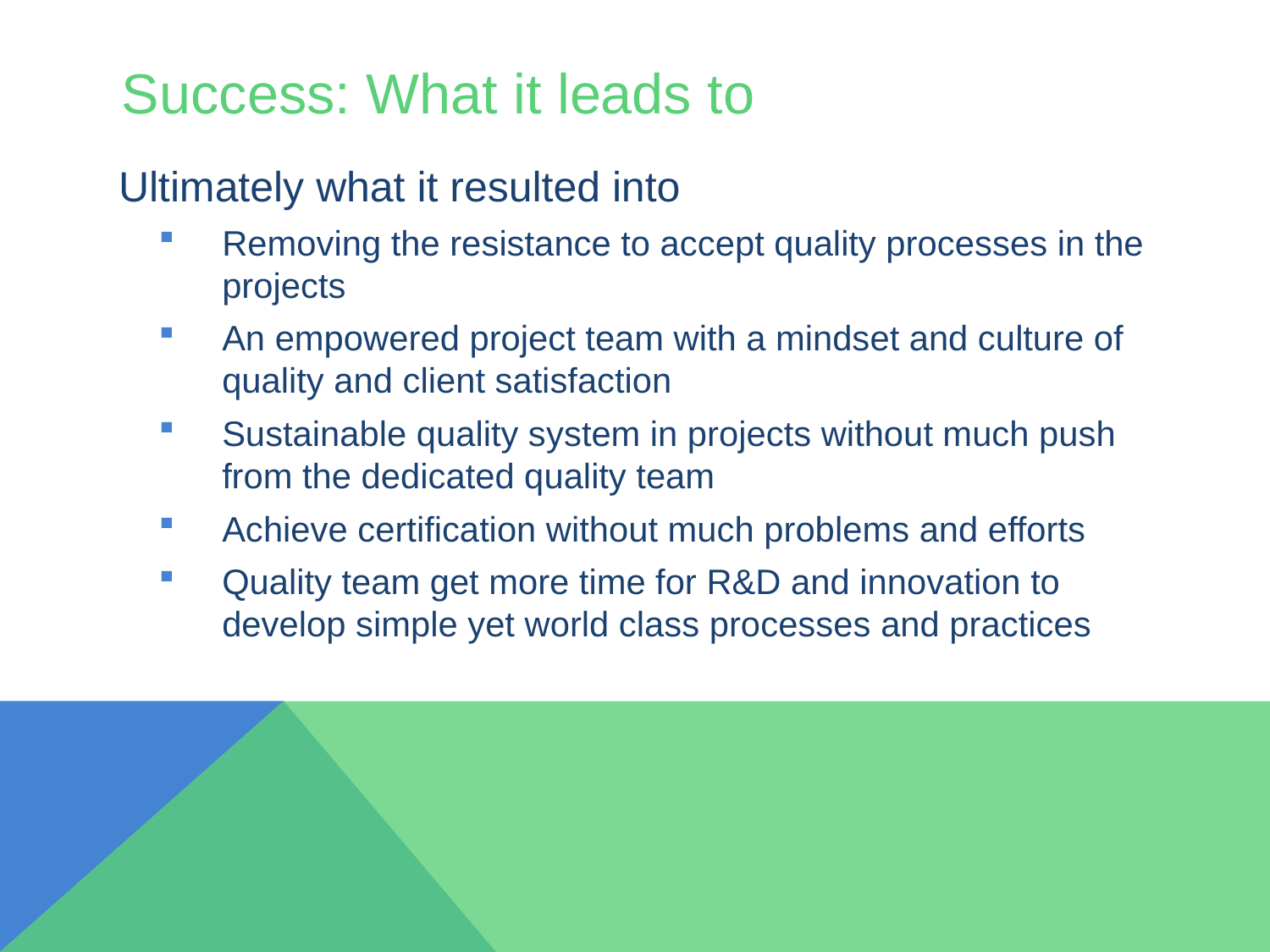

# Success: What it leads to
Ultimately what it resulted into
Removing the resistance to accept quality processes in the projects
An empowered project team with a mindset and culture of quality and client satisfaction
Sustainable quality system in projects without much push from the dedicated quality team
Achieve certification without much problems and efforts
Quality team get more time for R&D and innovation to develop simple yet world class processes and practices